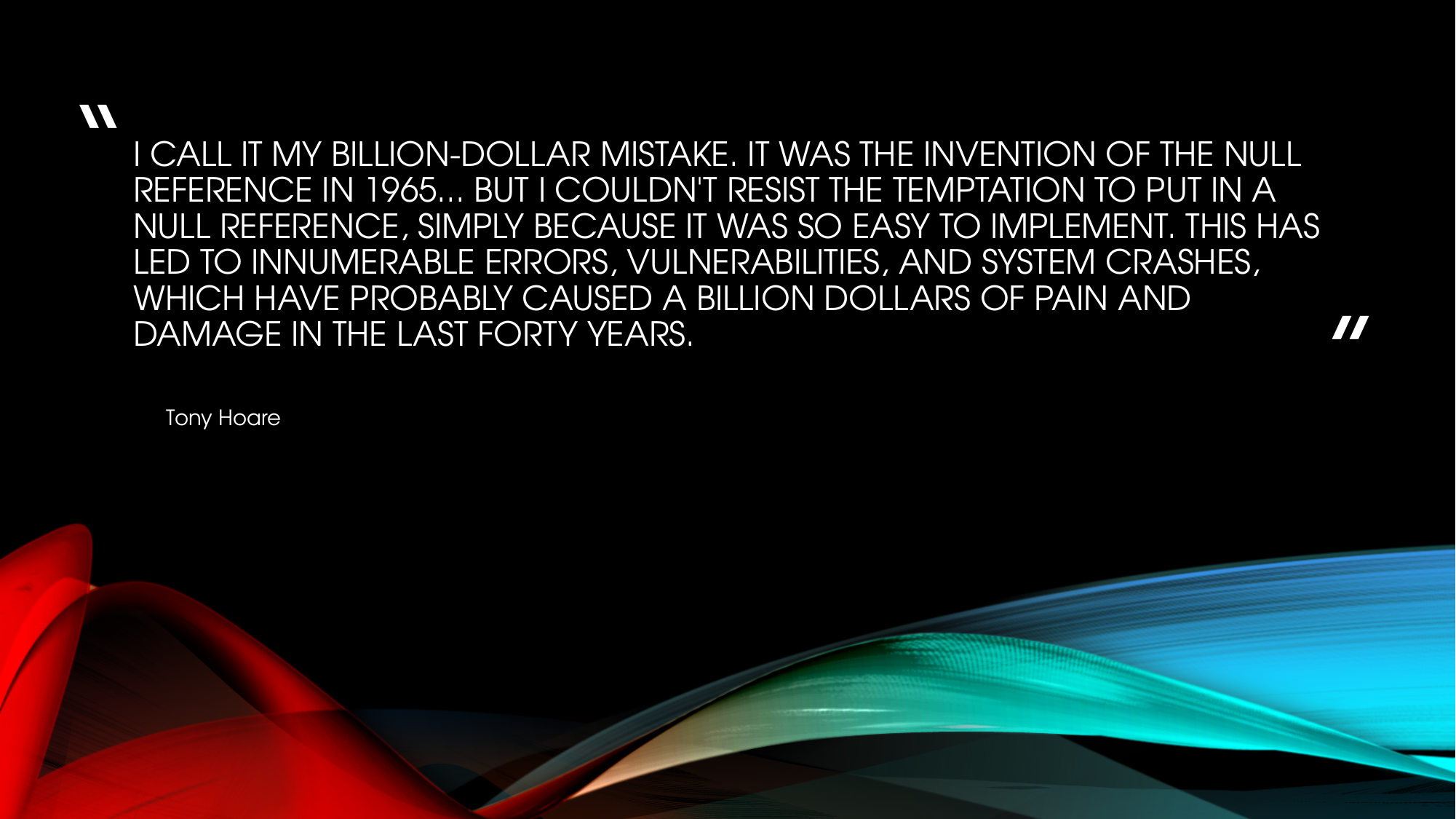

# I call it my billion-dollar mistake. It was the invention of the null reference in 1965... But I couldn't resist the temptation to put in a null reference, simply because it was so easy to implement. This has led to innumerable errors, vulnerabilities, and system crashes, which have probably caused a billion dollars of pain and damage in the last forty years.
Tony Hoare